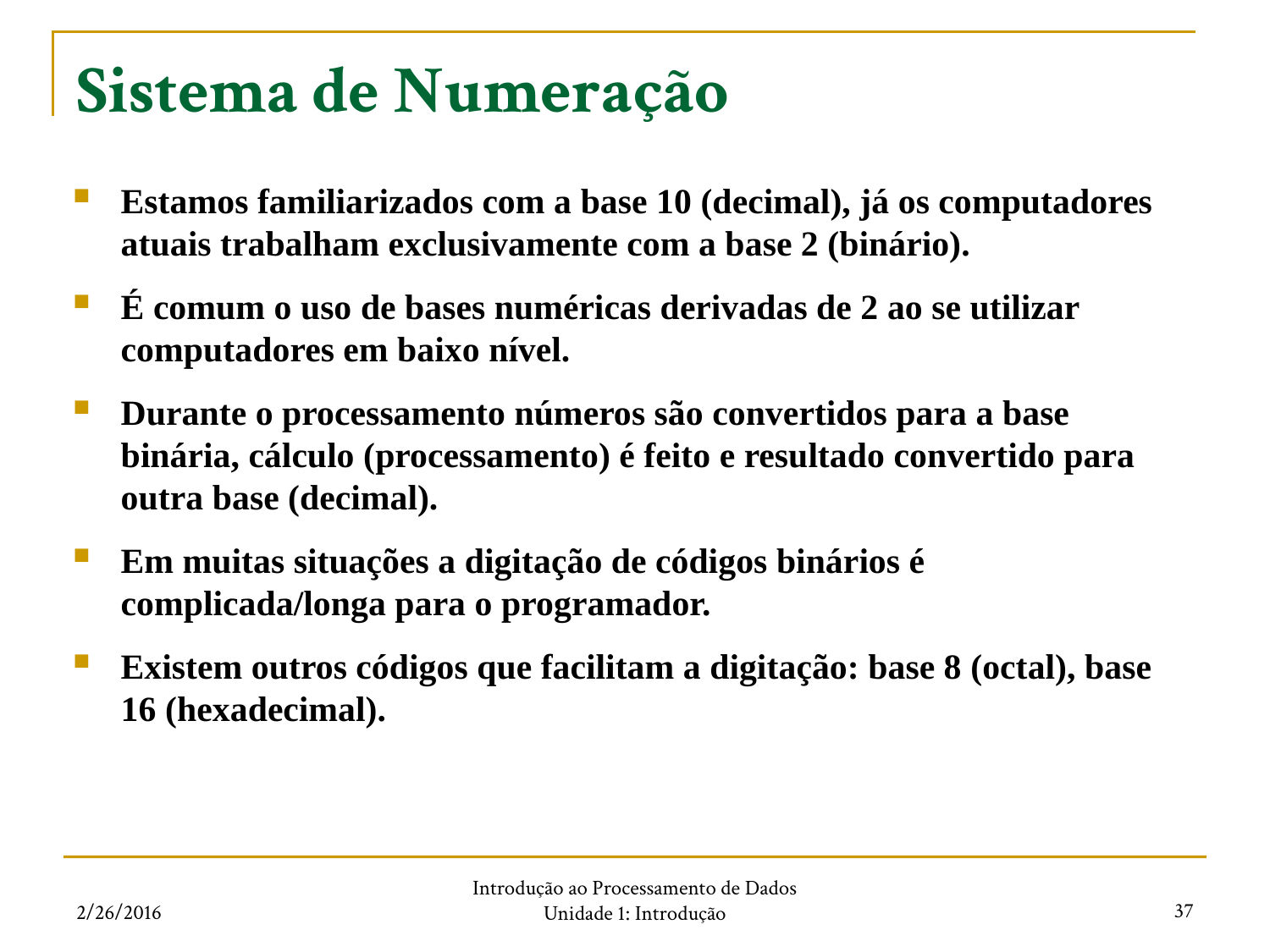

# Sistema de Numeração
Estamos familiarizados com a base 10 (decimal), já os computadores atuais trabalham exclusivamente com a base 2 (binário).
É comum o uso de bases numéricas derivadas de 2 ao se utilizar computadores em baixo nível.
Durante o processamento números são convertidos para a base binária, cálculo (processamento) é feito e resultado convertido para outra base (decimal).
Em muitas situações a digitação de códigos binários é complicada/longa para o programador.
Existem outros códigos que facilitam a digitação: base 8 (octal), base 16 (hexadecimal).
2/26/2016
37
Introdução ao Processamento de Dados
Unidade 1: Introdução